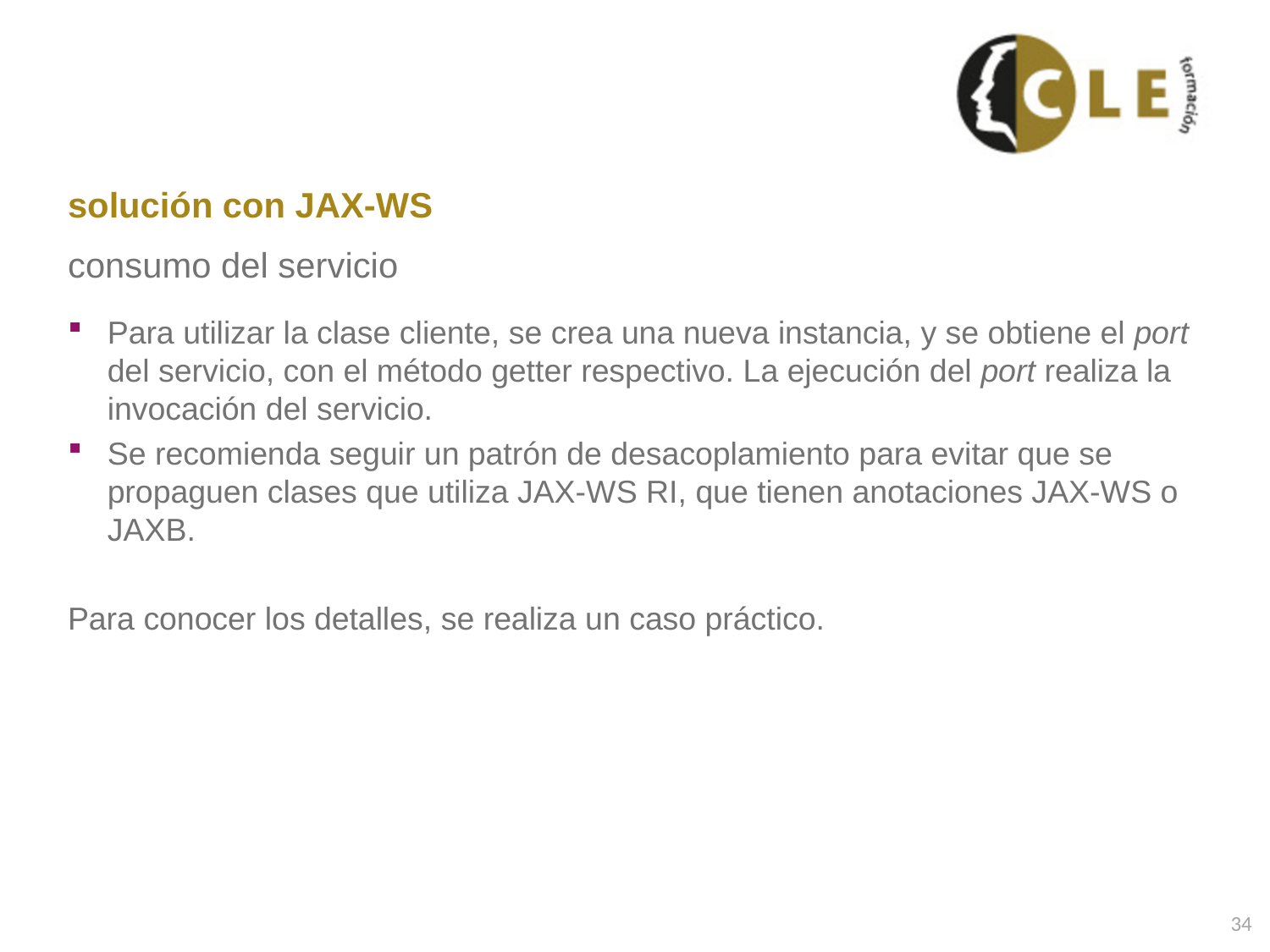

# solución con JAX-WS
consumo del servicio
Para utilizar la clase cliente, se crea una nueva instancia, y se obtiene el port del servicio, con el método getter respectivo. La ejecución del port realiza la invocación del servicio.
Se recomienda seguir un patrón de desacoplamiento para evitar que se propaguen clases que utiliza JAX-WS RI, que tienen anotaciones JAX-WS o JAXB.

Para conocer los detalles, se realiza un caso práctico.

34